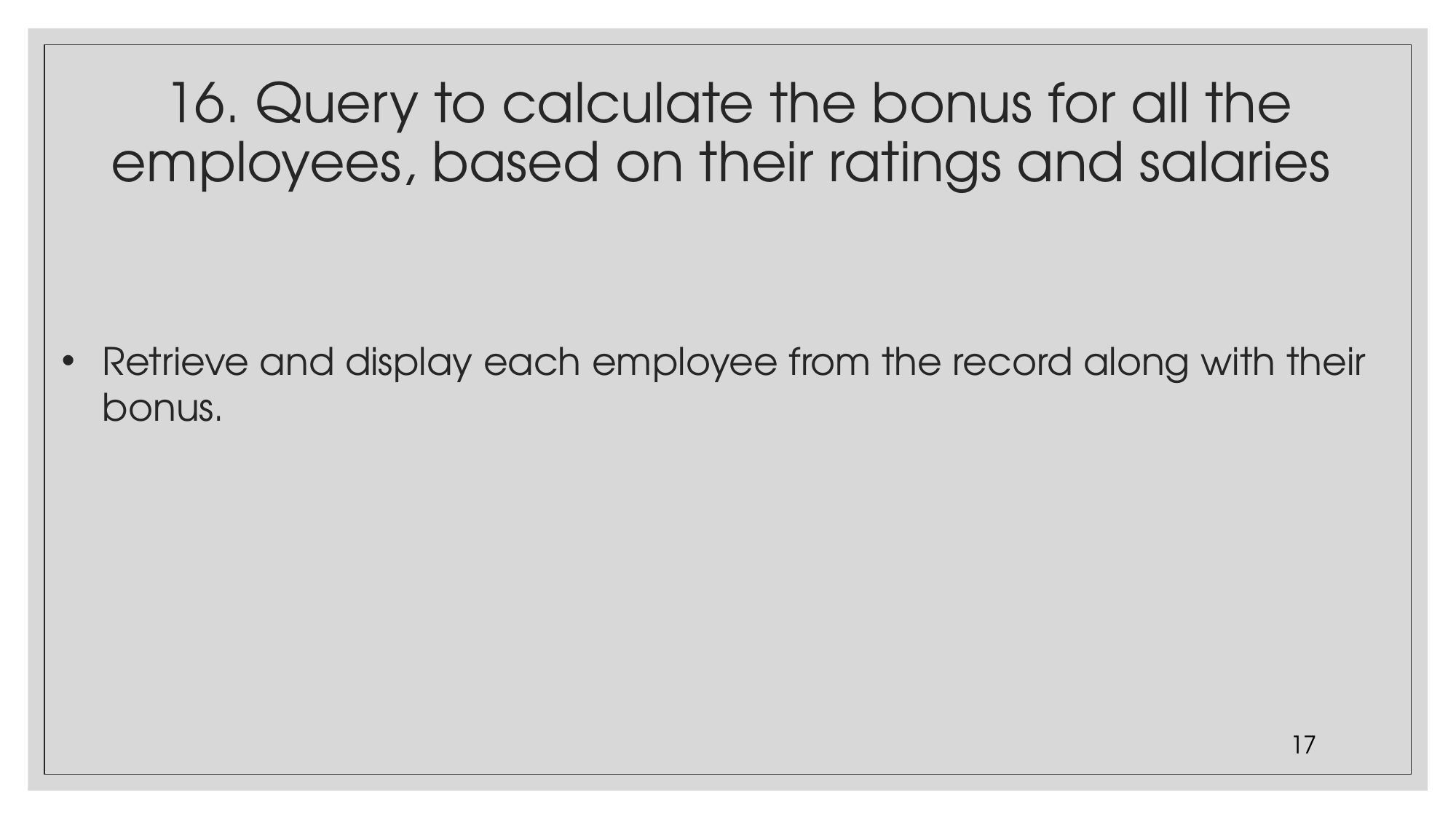

# 16. Query to calculate the bonus for all the employees, based on their ratings and salaries
Retrieve and display each employee from the record along with their bonus.
17